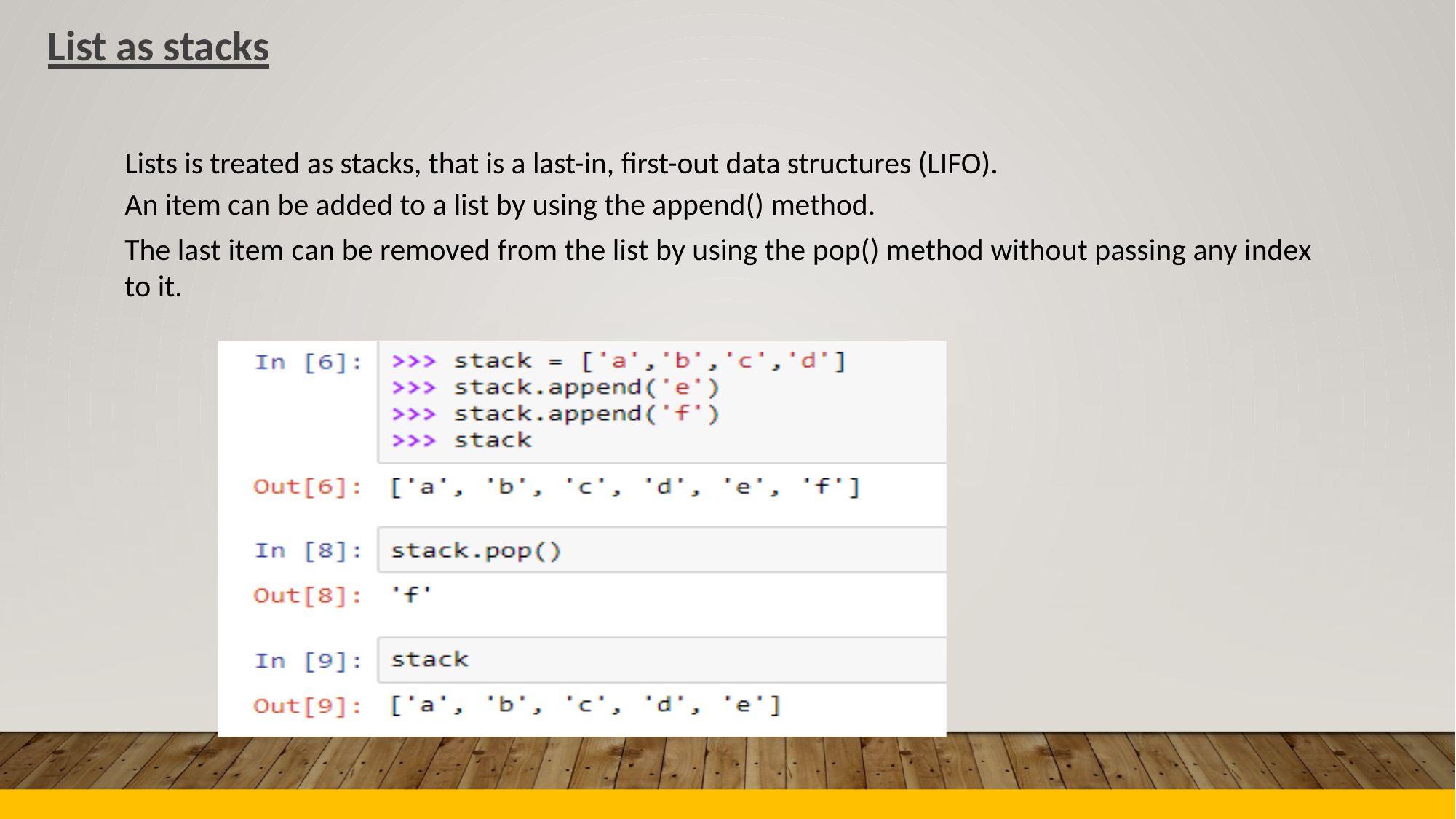

List as stacks

Lists is treated as stacks, that is a last-in, first-out data structures (LIFO).
An item can be added to a list by using the append() method.
The last item can be removed from the list by using the pop() method without passing any index to it.